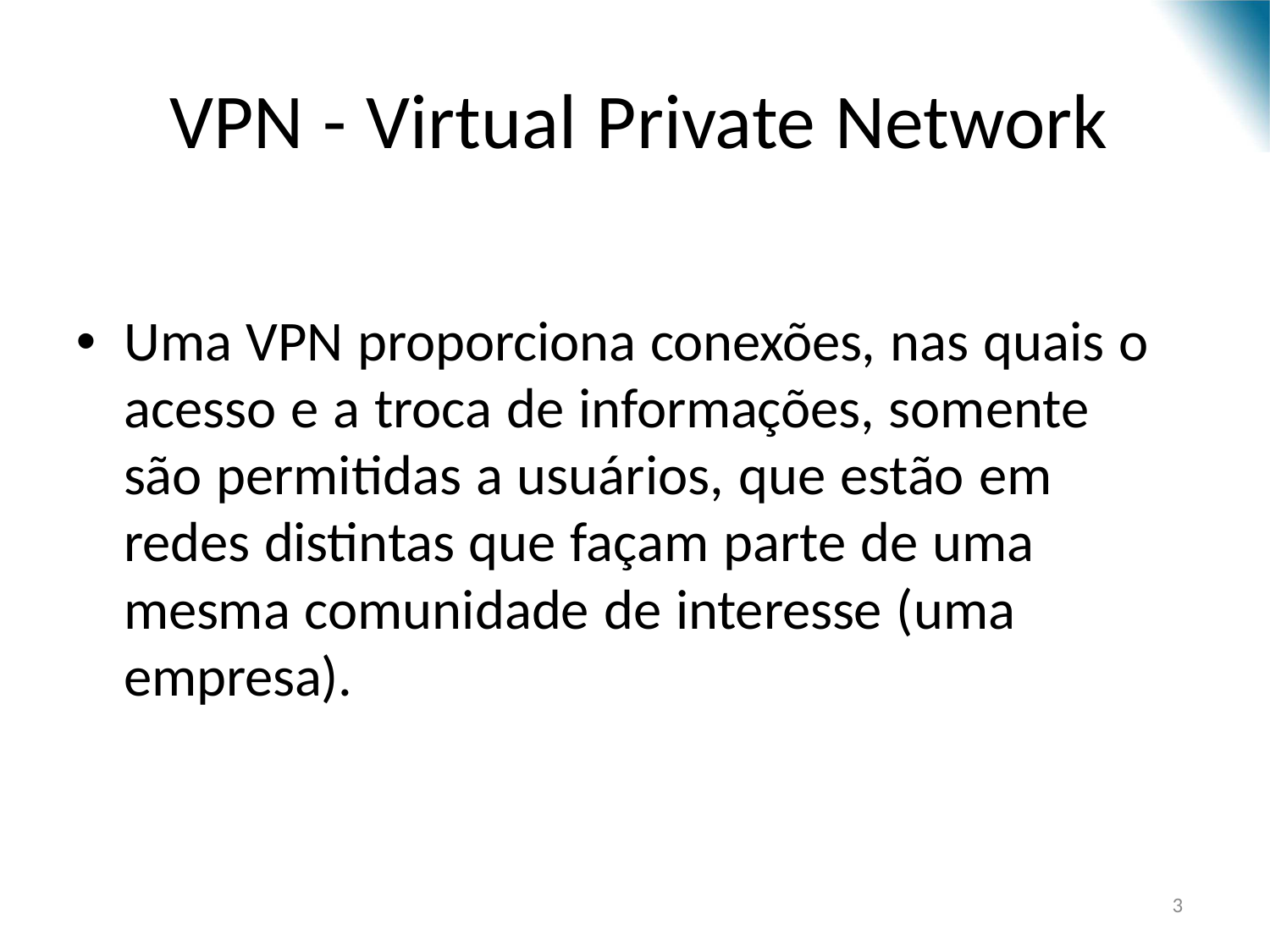

# VPN - Virtual Private Network
Uma VPN proporciona conexões, nas quais o acesso e a troca de informações, somente são permitidas a usuários, que estão em redes distintas que façam parte de uma mesma comunidade de interesse (uma empresa).
3